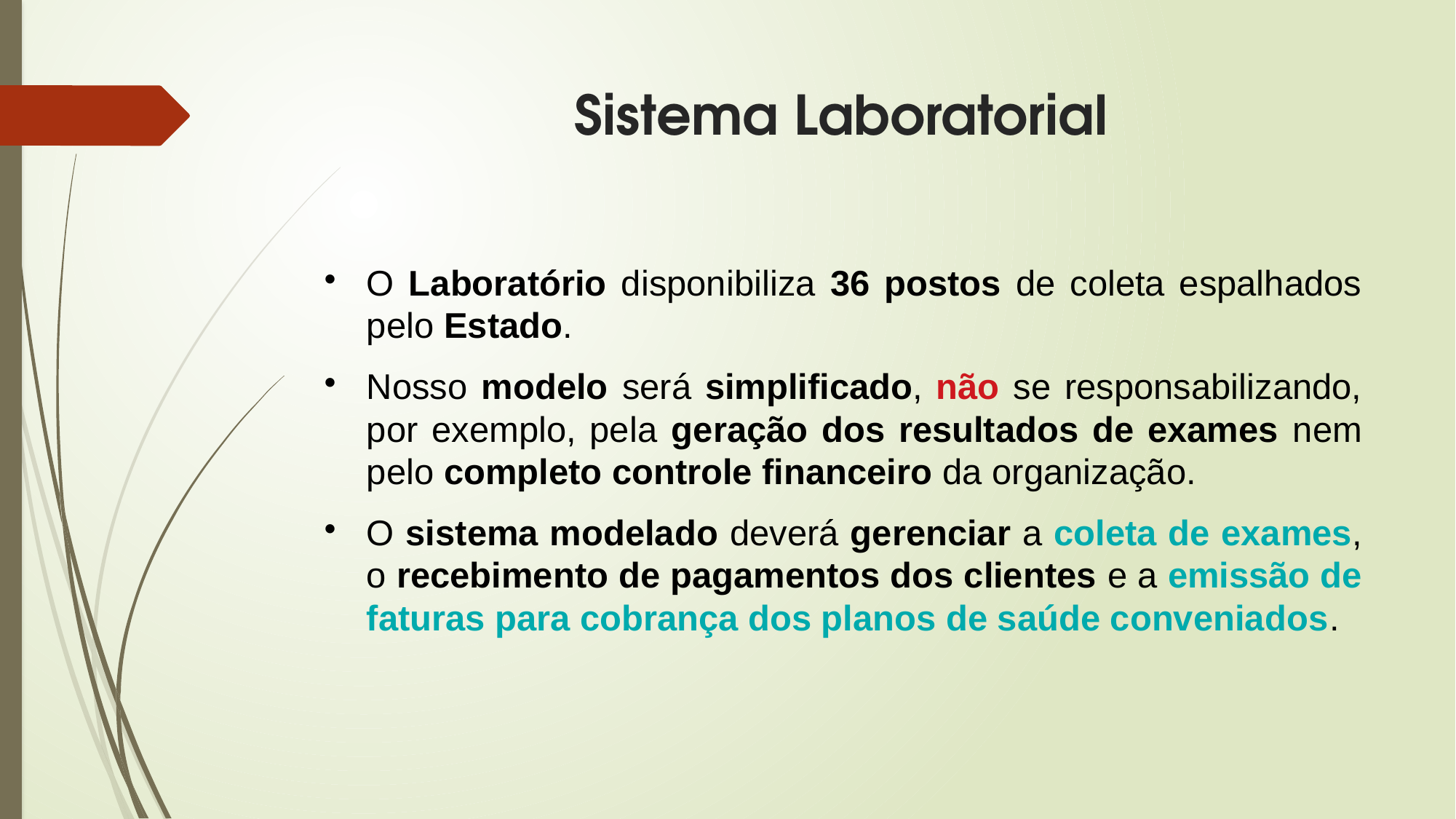

# Sistema Laboratorial
O Laboratório disponibiliza 36 postos de coleta espalhados pelo Estado.
Nosso modelo será simplificado, não se responsabilizando, por exemplo, pela geração dos resultados de exames nem pelo completo controle financeiro da organização.
O sistema modelado deverá gerenciar a coleta de exames, o recebimento de pagamentos dos clientes e a emissão de faturas para cobrança dos planos de saúde conveniados.